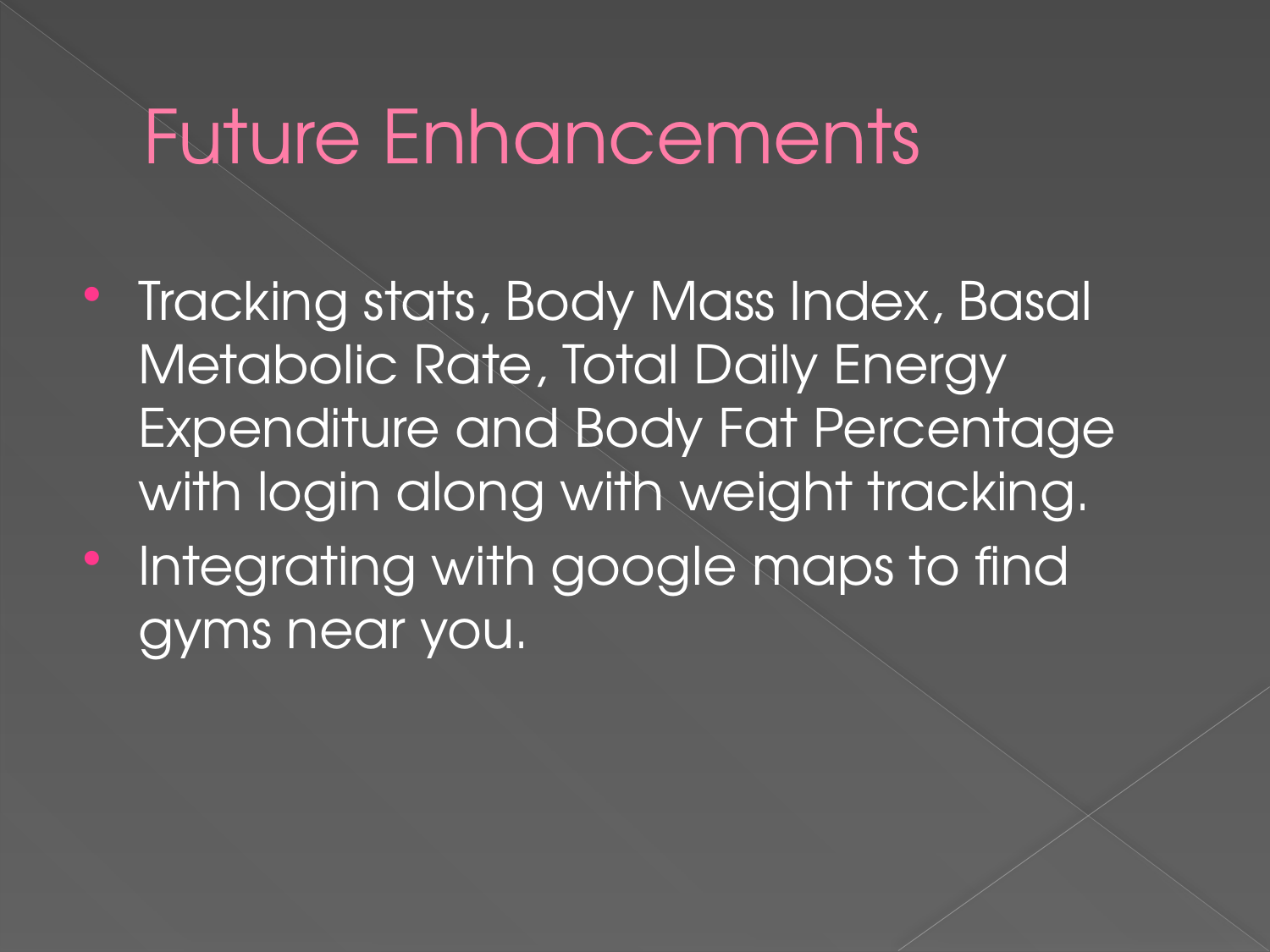

# Future Enhancements
Tracking stats, Body Mass Index, Basal Metabolic Rate, Total Daily Energy Expenditure and Body Fat Percentage with login along with weight tracking.
Integrating with google maps to find gyms near you.